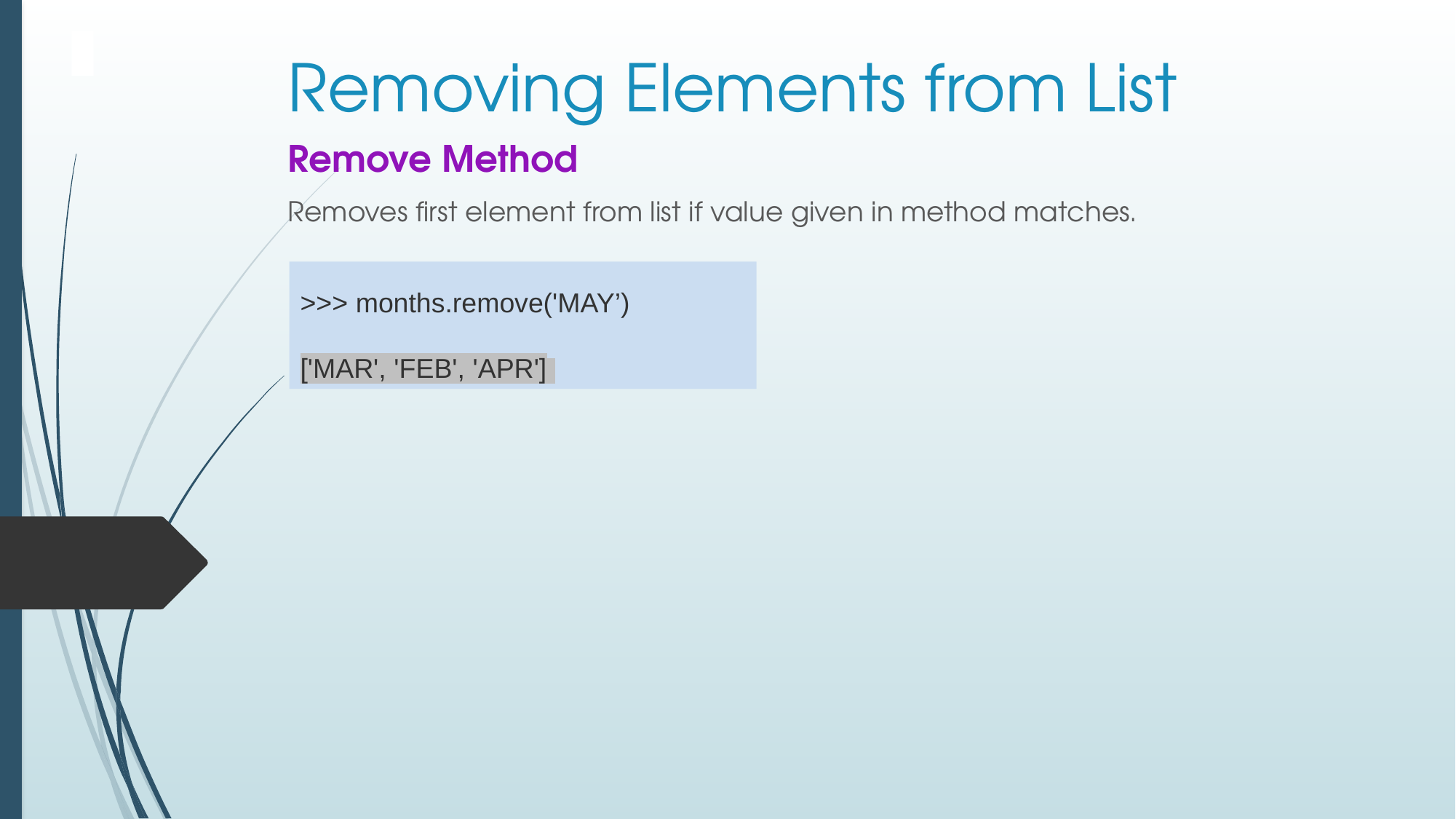

# Removing Elements from List
Remove Method
Removes first element from list if value given in method matches.

>>> months.remove('MAY’)

['MAR', 'FEB', 'APR']